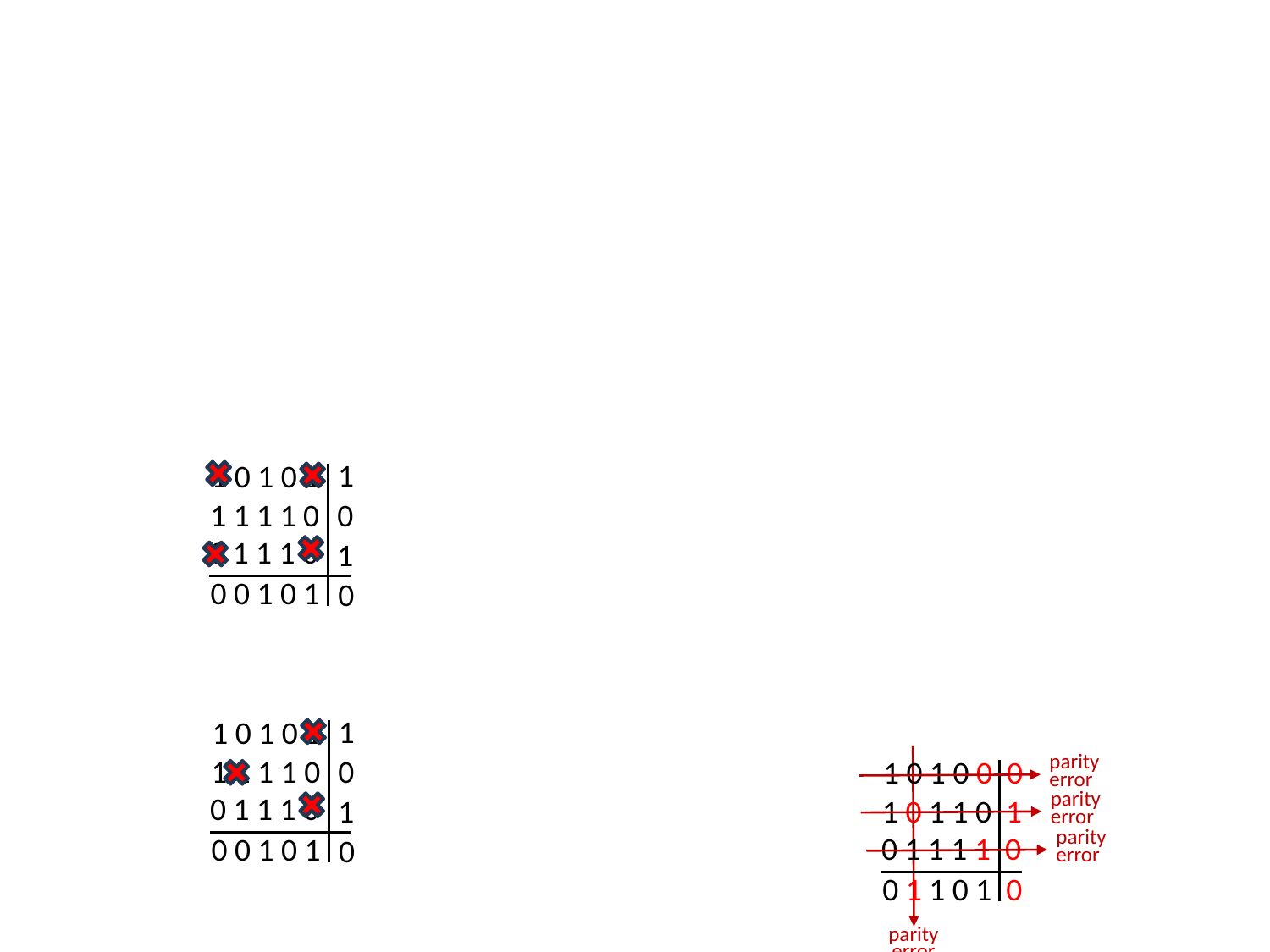

#

1
1 0 1 0 1
1 1 1 1 0
0 1 1 1 0

0
1

0 0 1 0 1
0
1
1 0 1 0 1
1 1 1 1 0
0 1 1 1 0

0
1 0 1 0 0  0
1 0 1 1 0  1
0 1 1 0 1  0
0 1 1 1 1  0
parity
error

1
parity
error
parity
error

0 0 1 0 1
0
parity
error